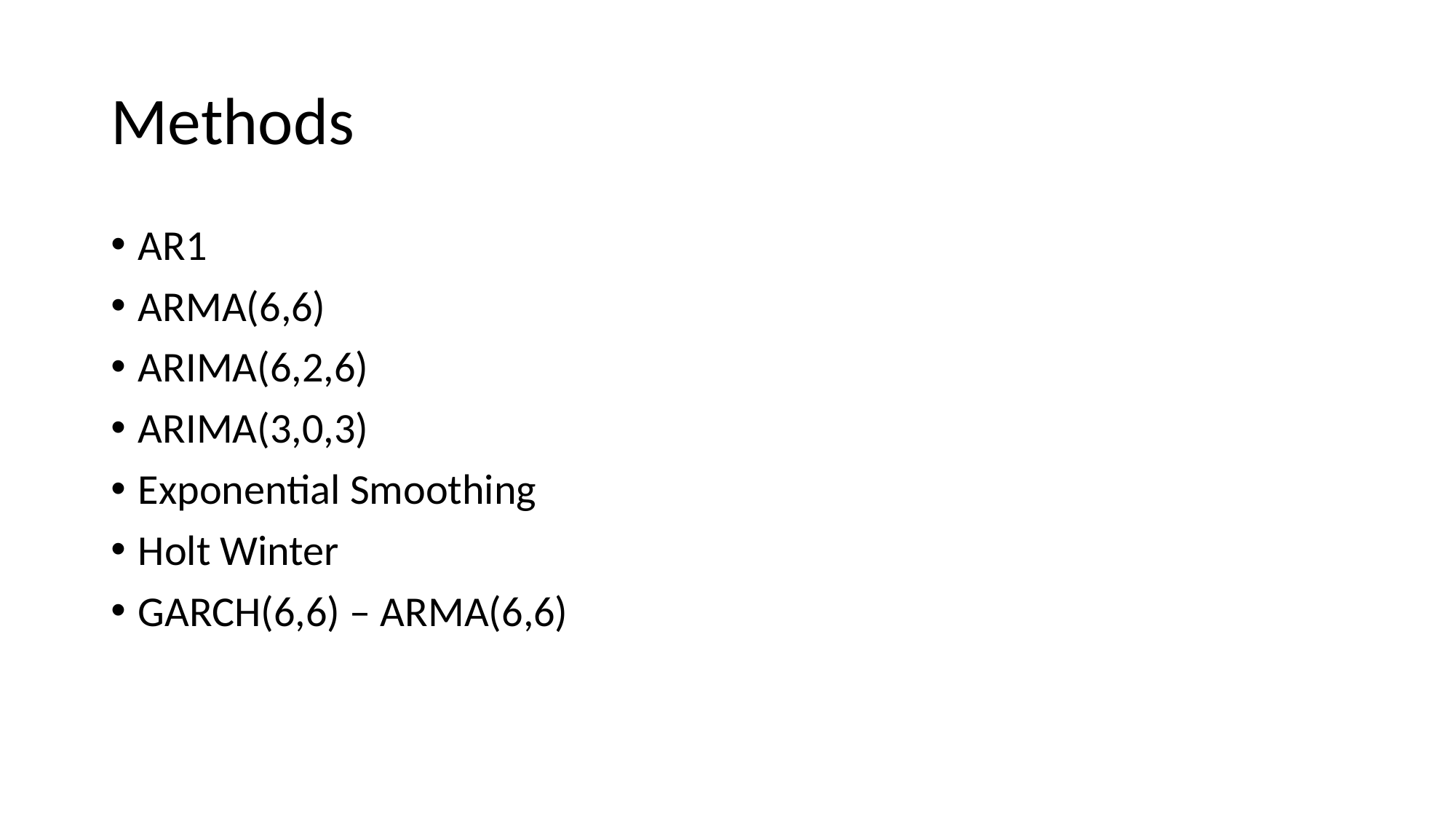

# Methods
AR1
ARMA(6,6)
ARIMA(6,2,6)
ARIMA(3,0,3)
Exponential Smoothing
Holt Winter
GARCH(6,6) – ARMA(6,6)